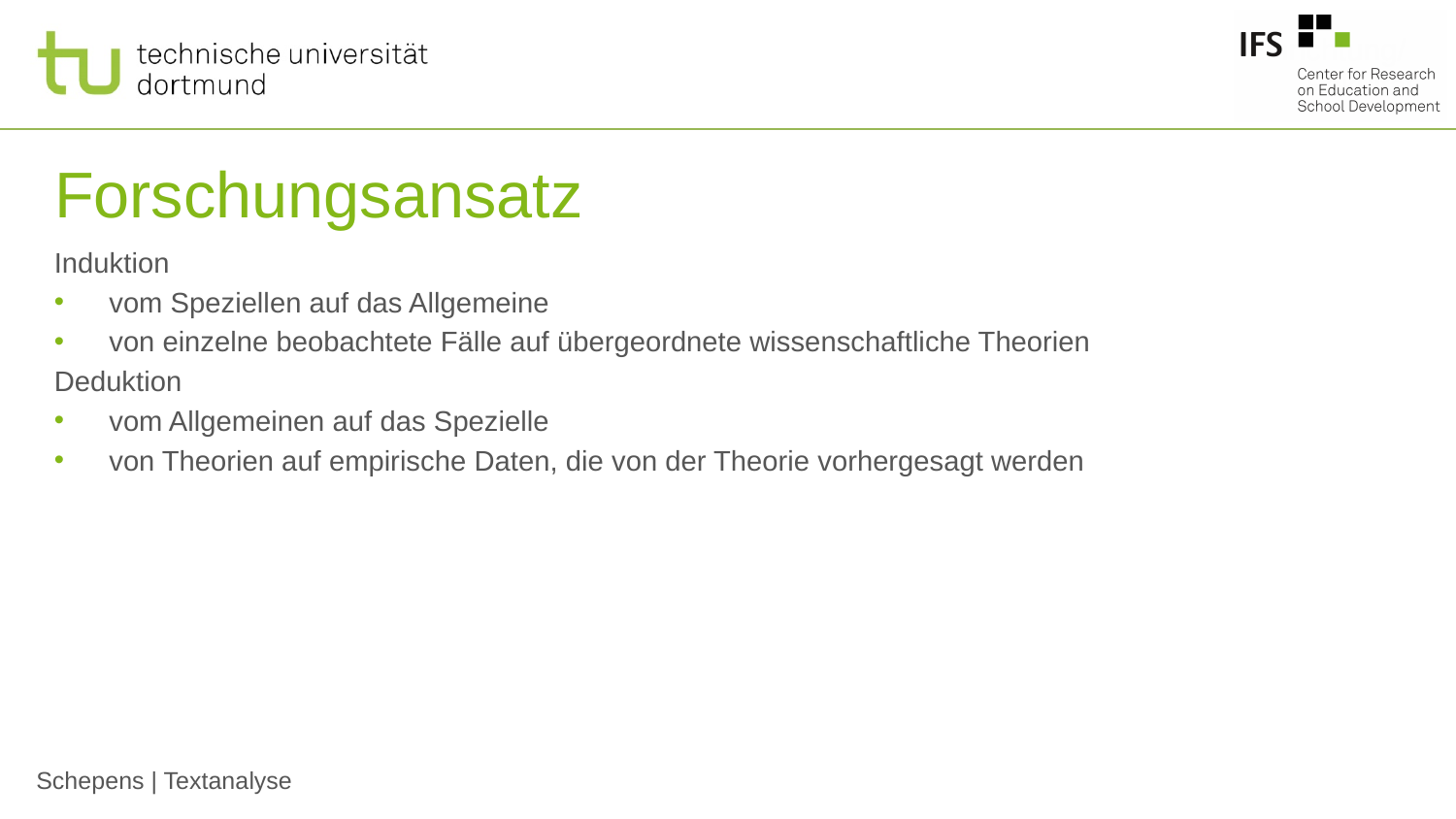

# Forschungsansatz
Induktion
vom Speziellen auf das Allgemeine
von einzelne beobachtete Fälle auf übergeordnete wissenschaftliche Theorien
Deduktion
vom Allgemeinen auf das Spezielle
von Theorien auf empirische Daten, die von der Theorie vorhergesagt werden